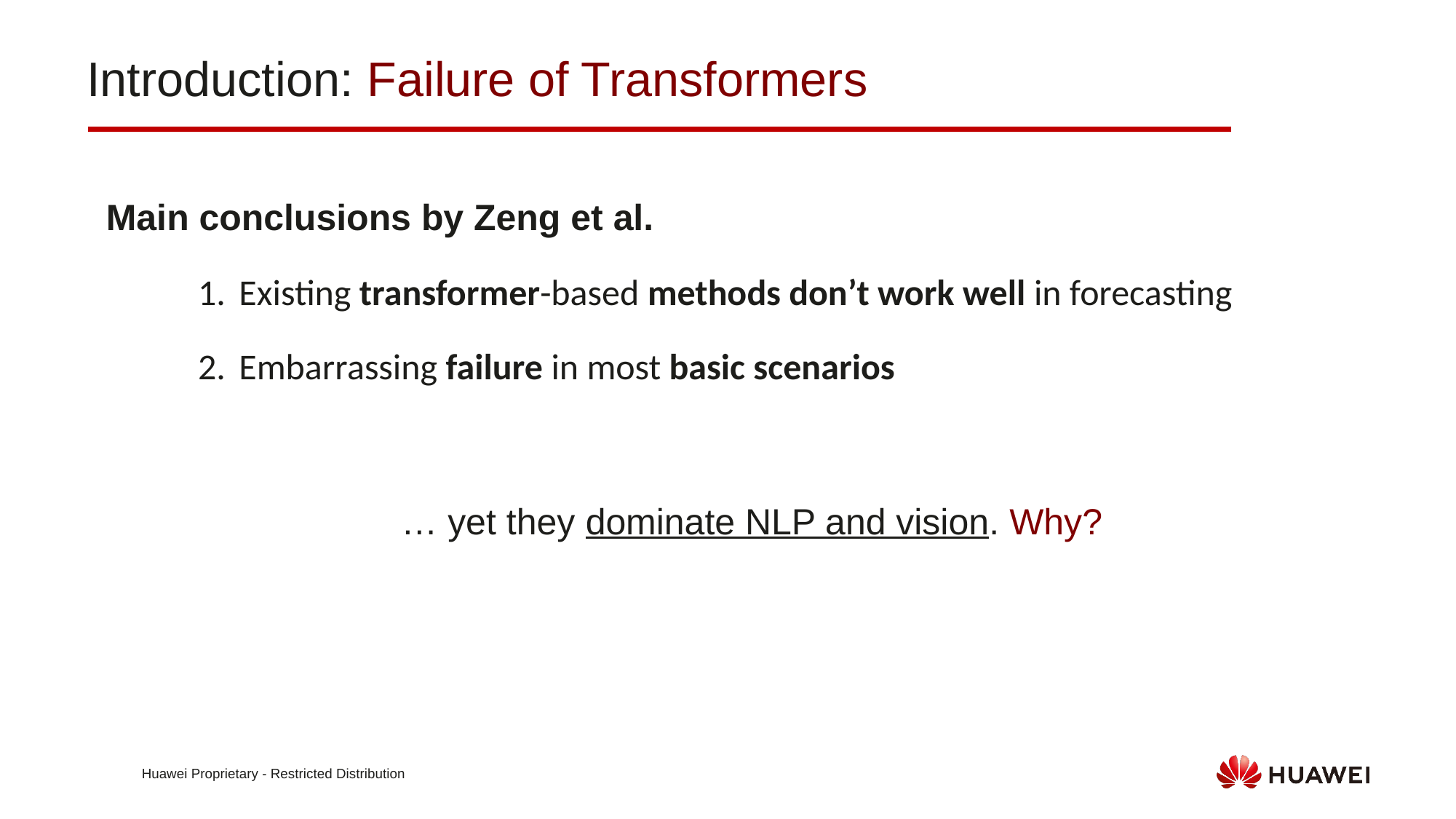

Introduction: Failure of Transformers

Main conclusions by Zeng et al.
Existing transformer-based methods don’t work well in forecasting
Embarrassing failure in most basic scenarios

… yet they dominate NLP and vision. Why?
6